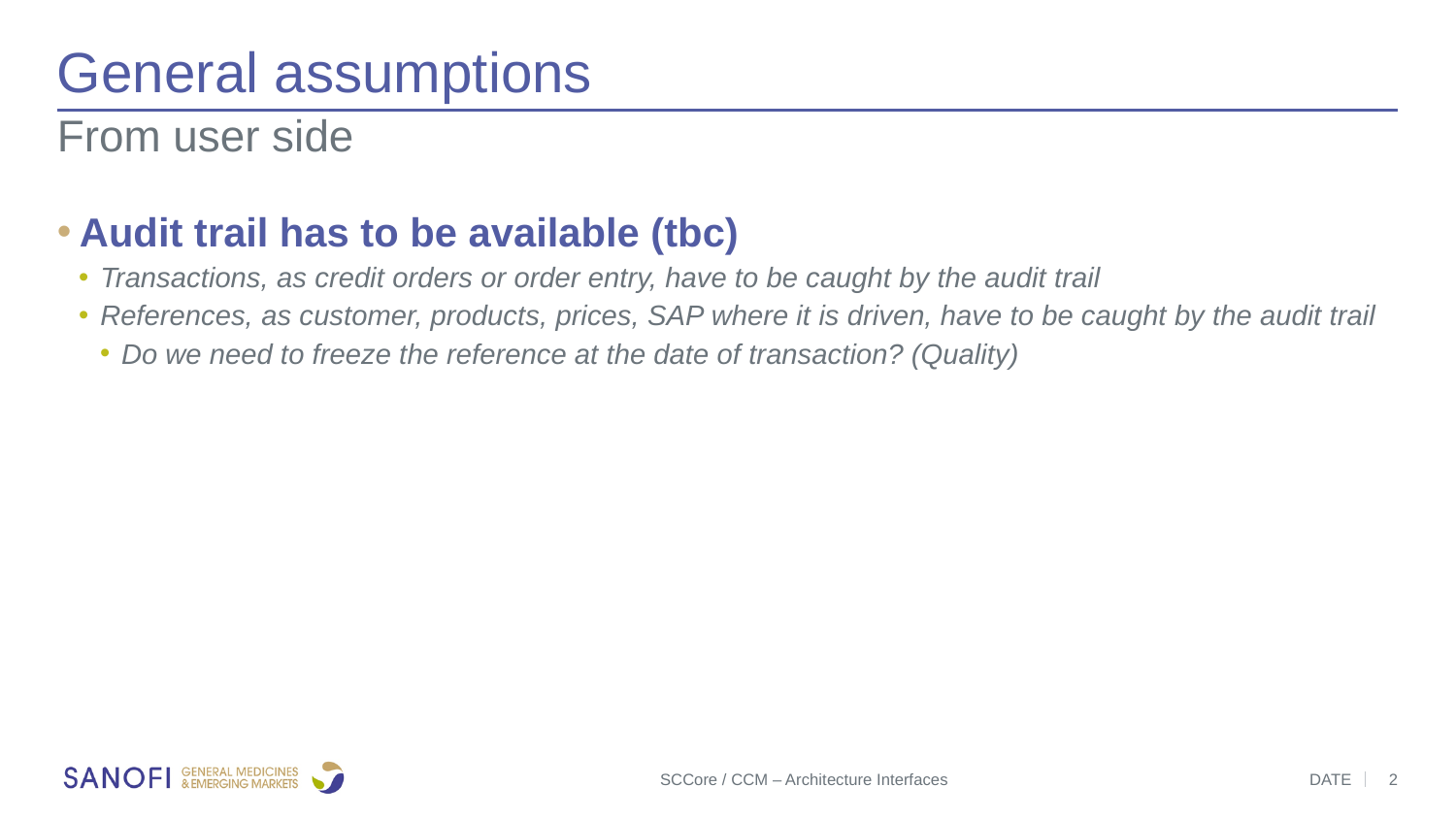

# General assumptions
From user side
Audit trail has to be available (tbc)
Transactions, as credit orders or order entry, have to be caught by the audit trail
References, as customer, products, prices, SAP where it is driven, have to be caught by the audit trail
Do we need to freeze the reference at the date of transaction? (Quality)
SCCore / CCM – Architecture Interfaces
DATE
2